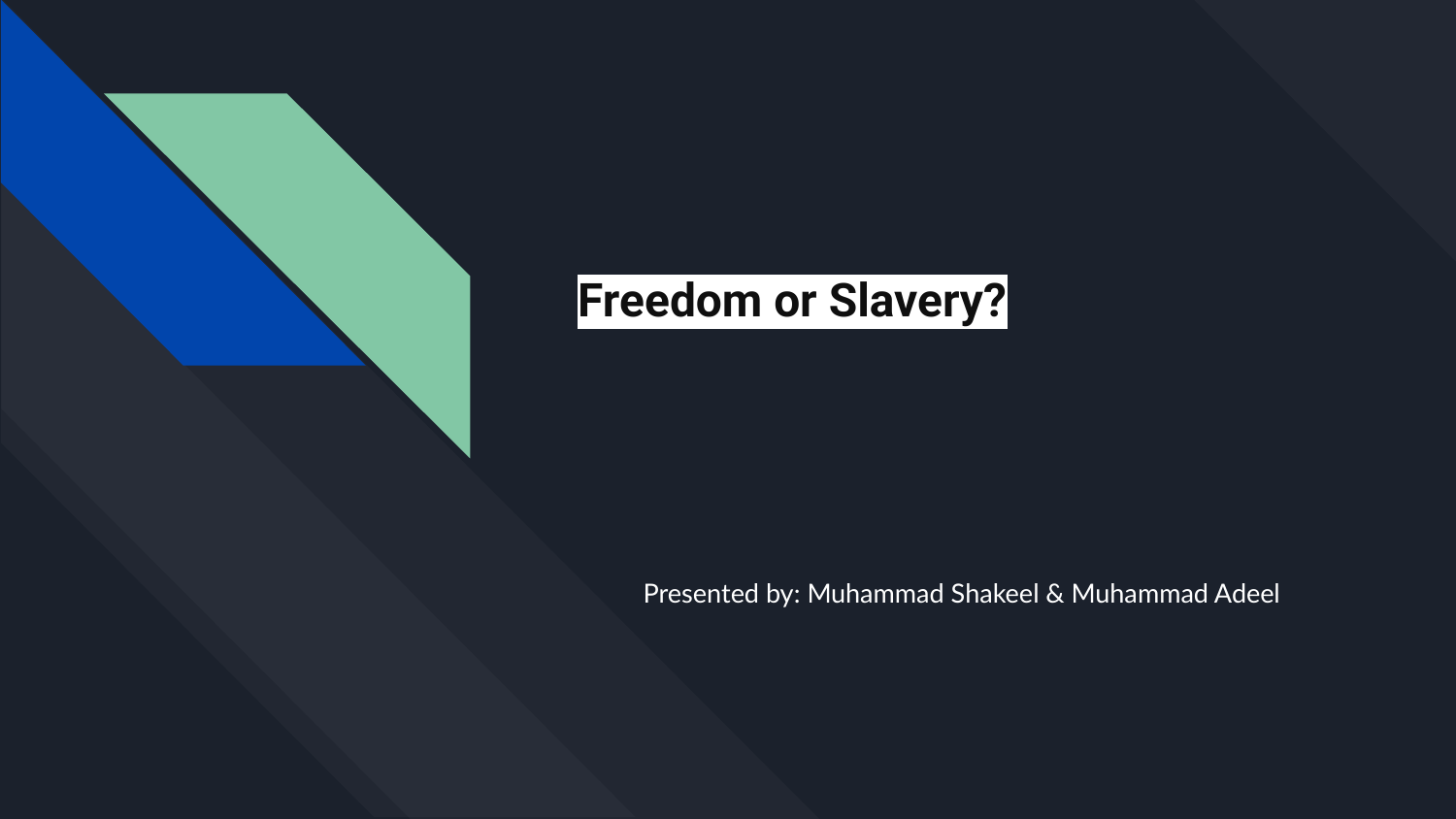

# Freedom or Slavery?

Presented by: Muhammad Shakeel & Muhammad Adeel